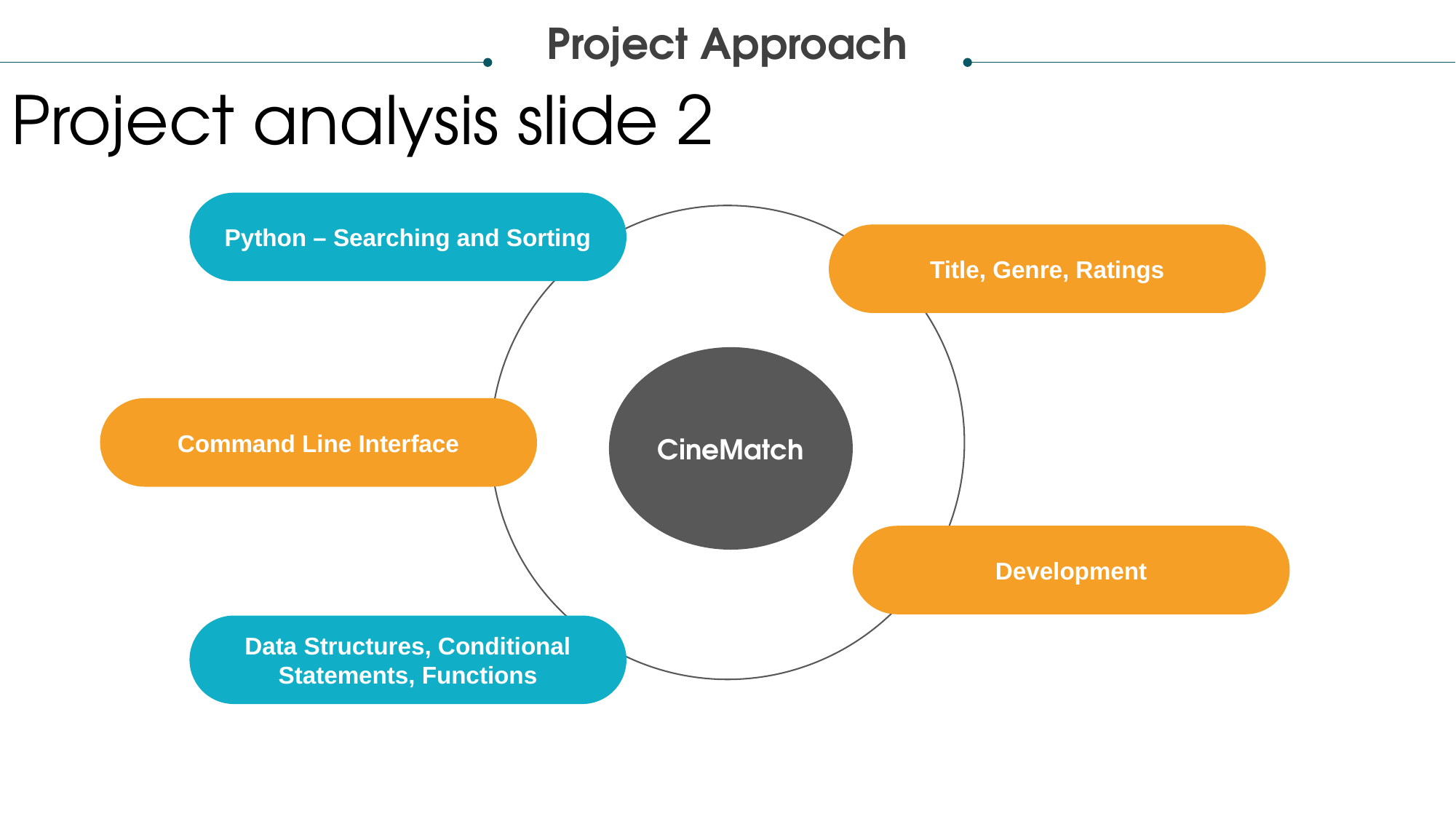

Project Approach
Project analysis slide 2
Python – Searching and Sorting

Title, Genre, Ratings
CineMatch
Command Line Interface
Development
Data Structures, Conditional Statements, Functions